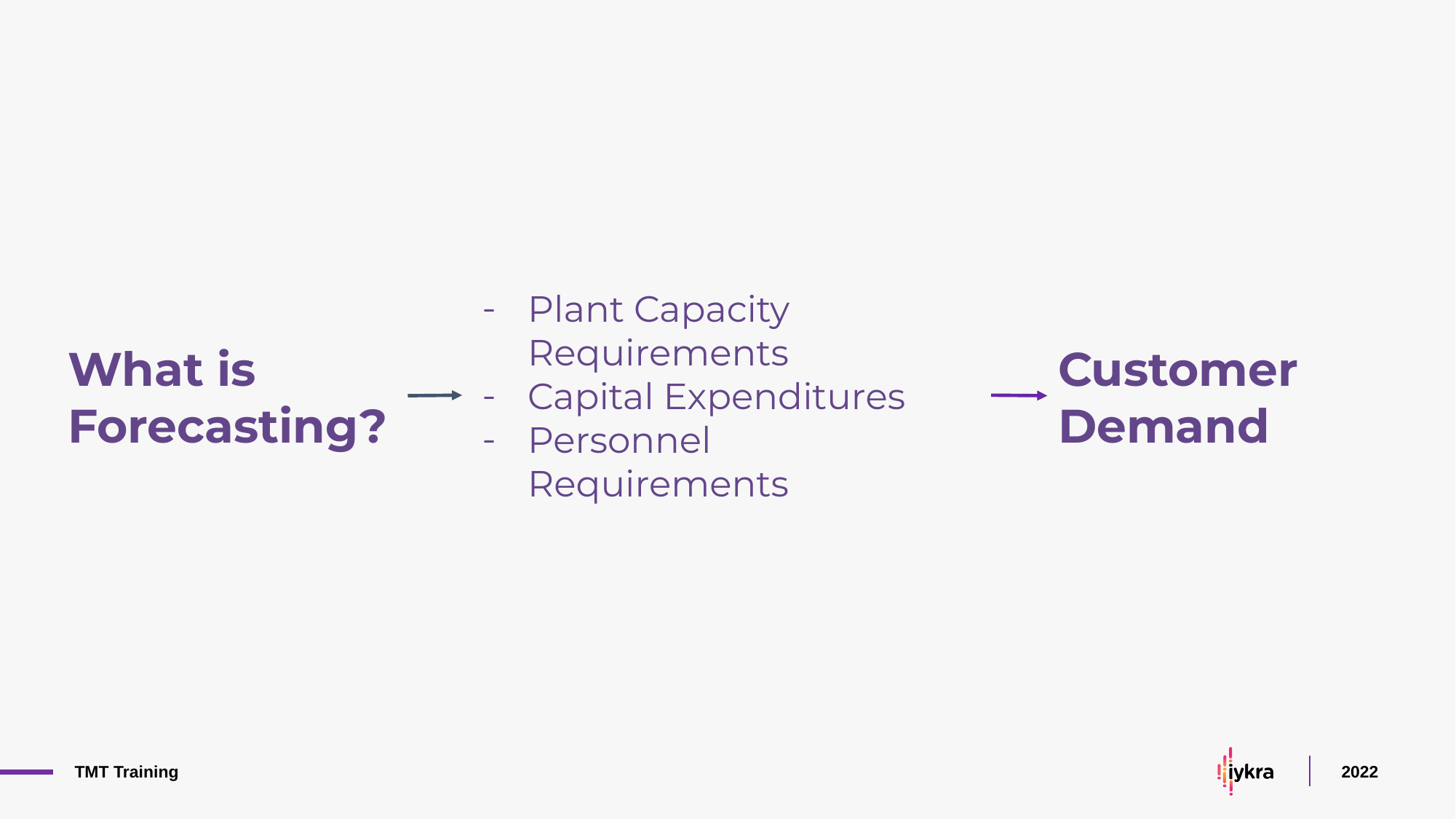

Plant Capacity Requirements
Capital Expenditures
Personnel Requirements
What is Forecasting?
Customer
Demand
TMT Training
2022